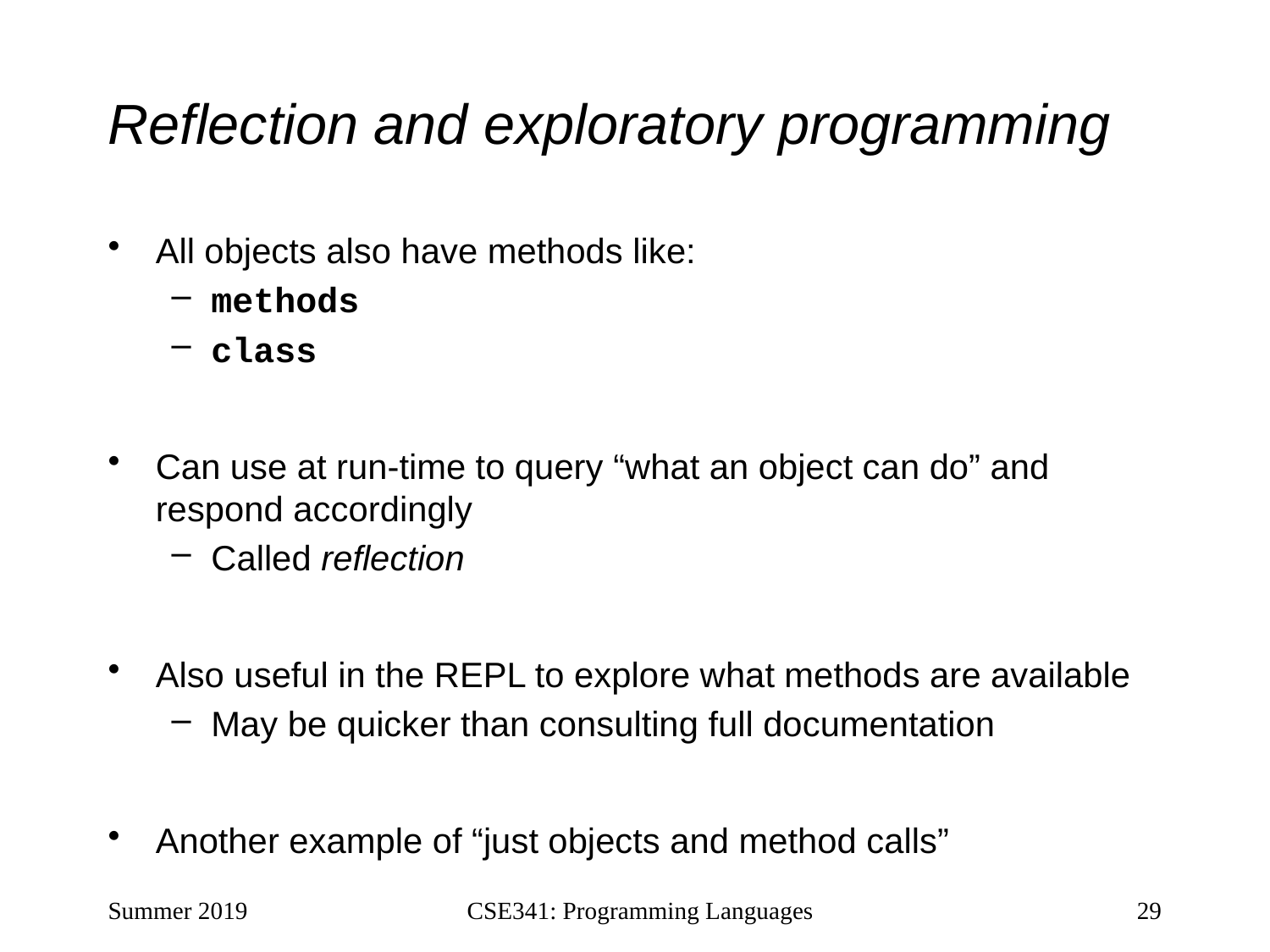

# Reflection and exploratory programming
All objects also have methods like:
methods
class

Can use at run-time to query “what an object can do” and respond accordingly
Called reflection

Also useful in the REPL to explore what methods are available
May be quicker than consulting full documentation

Another example of “just objects and method calls”
Summer 2019
CSE341: Programming Languages
29